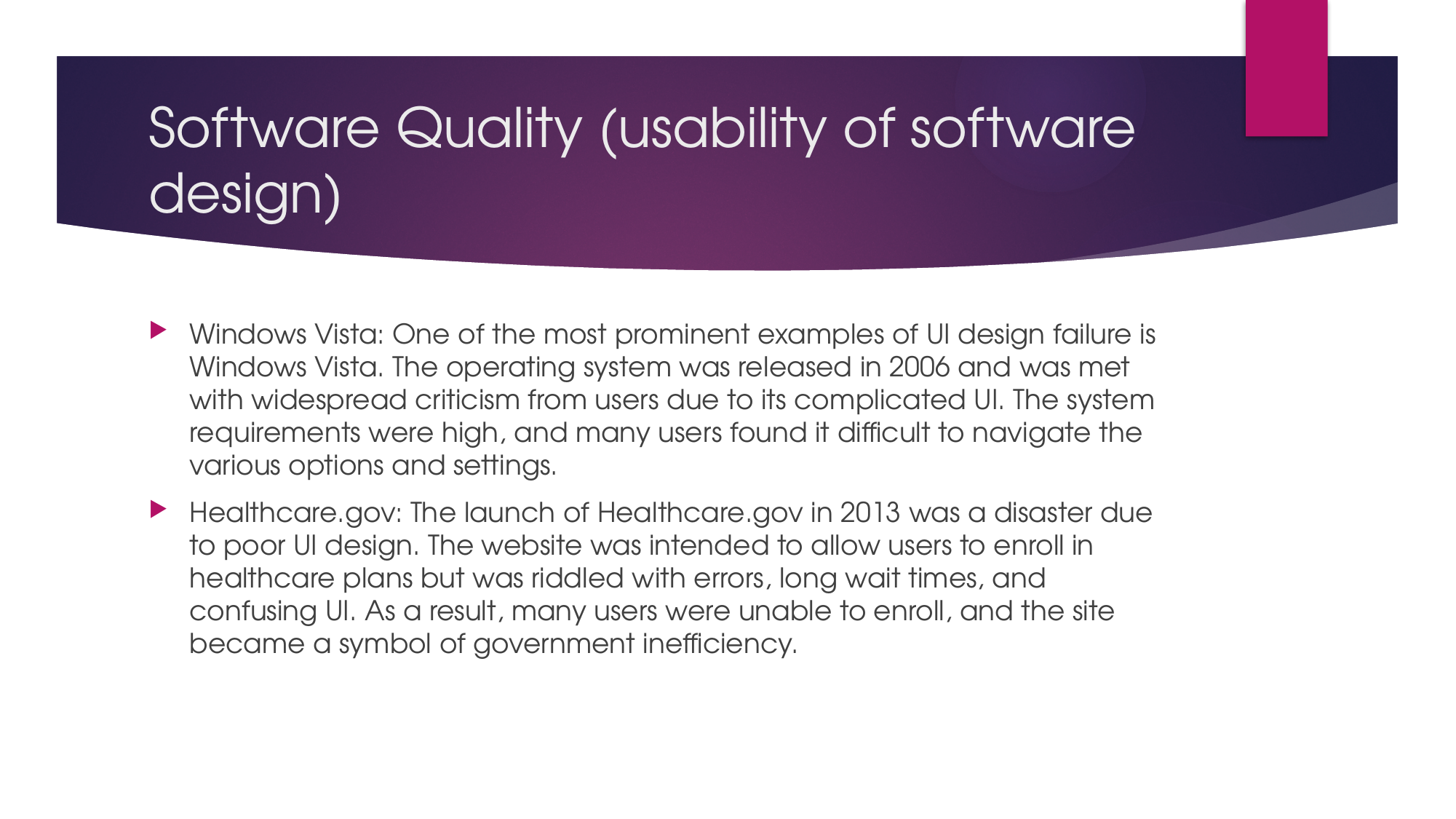

# Software Quality (usability of software design)
Windows Vista: One of the most prominent examples of UI design failure is Windows Vista. The operating system was released in 2006 and was met with widespread criticism from users due to its complicated UI. The system requirements were high, and many users found it difficult to navigate the various options and settings.
Healthcare.gov: The launch of Healthcare.gov in 2013 was a disaster due to poor UI design. The website was intended to allow users to enroll in healthcare plans but was riddled with errors, long wait times, and confusing UI. As a result, many users were unable to enroll, and the site became a symbol of government inefficiency.